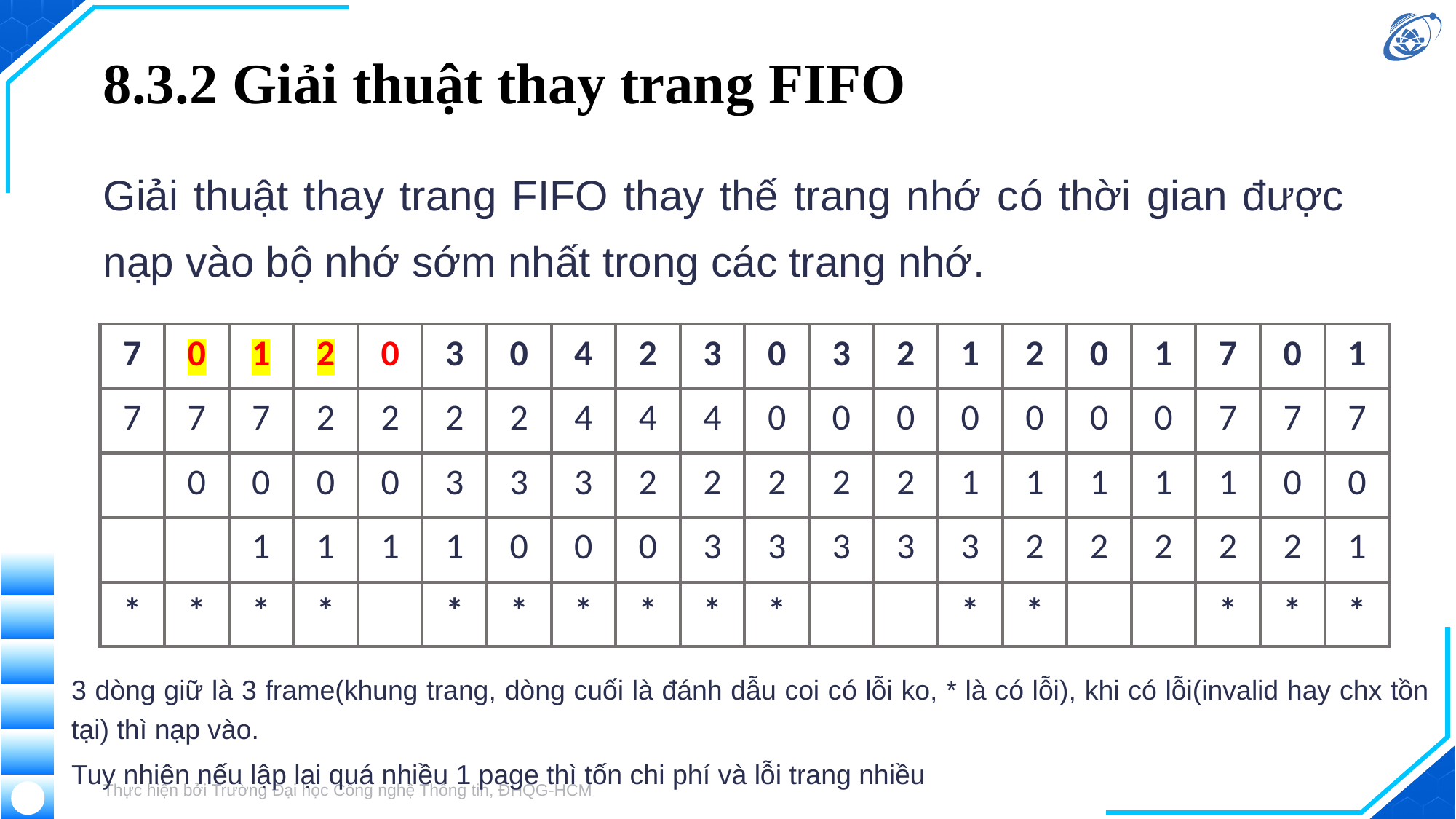

# 8.3.2 Giải thuật thay trang FIFO
Giải thuật thay trang FIFO thay thế trang nhớ có thời gian được nạp vào bộ nhớ sớm nhất trong các trang nhớ.

| 7 | 0 | 1 | 2 | 0 | 3 | 0 | 4 | 2 | 3 | 0 | 3 | 2 | 1 | 2 | 0 | 1 | 7 | 0 | 1 |
| --- | --- | --- | --- | --- | --- | --- | --- | --- | --- | --- | --- | --- | --- | --- | --- | --- | --- | --- | --- |
| 7 | 7 | 7 | 2 | 2 | 2 | 2 | 4 | 4 | 4 | 0 | 0 | 0 | 0 | 0 | 0 | 0 | 7 | 7 | 7 |
|  | 0 | 0 | 0 | 0 | 3 | 3 | 3 | 2 | 2 | 2 | 2 | 2 | 1 | 1 | 1 | 1 | 1 | 0 | 0 |
|  |  | 1 | 1 | 1 | 1 | 0 | 0 | 0 | 3 | 3 | 3 | 3 | 3 | 2 | 2 | 2 | 2 | 2 | 1 |
| \* | \* | \* | \* |  | \* | \* | \* | \* | \* | \* |  |  | \* | \* |  |  | \* | \* | \* |
3 dòng giữ là 3 frame(khung trang, dòng cuối là đánh dẫu coi có lỗi ko, * là có lỗi), khi có lỗi(invalid hay chx tồn tại) thì nạp vào.
Tuy nhiên nếu lập lại quá nhiều 1 page thì tốn chi phí và lỗi trang nhiều
Thực hiện bởi Trường Đại học Công nghệ Thông tin, ĐHQG-HCM
26